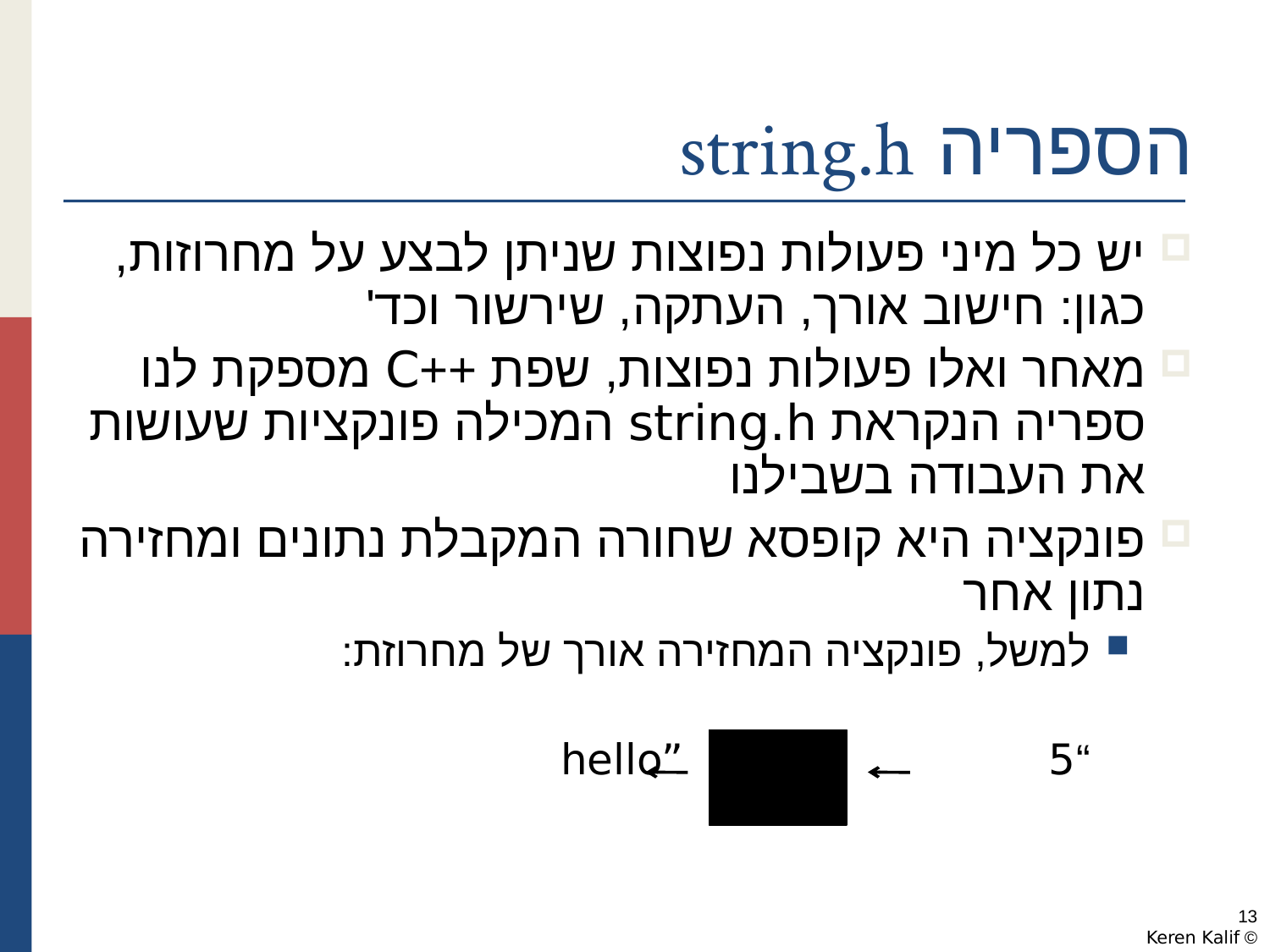

הספריה string.h
יש כל מיני פעולות נפוצות שניתן לבצע על מחרוזות, כגון: חישוב אורך, העתקה, שירשור וכד'
מאחר ואלו פעולות נפוצות, שפת ++C מספקת לנו ספריה הנקראת string.h המכילה פונקציות שעושות את העבודה בשבילנו
פונקציה היא קופסא שחורה המקבלת נתונים ומחזירה נתון אחר
למשל, פונקציה המחזירה אורך של מחרוזת:

		“hello”                           5

13
© Keren Kalif